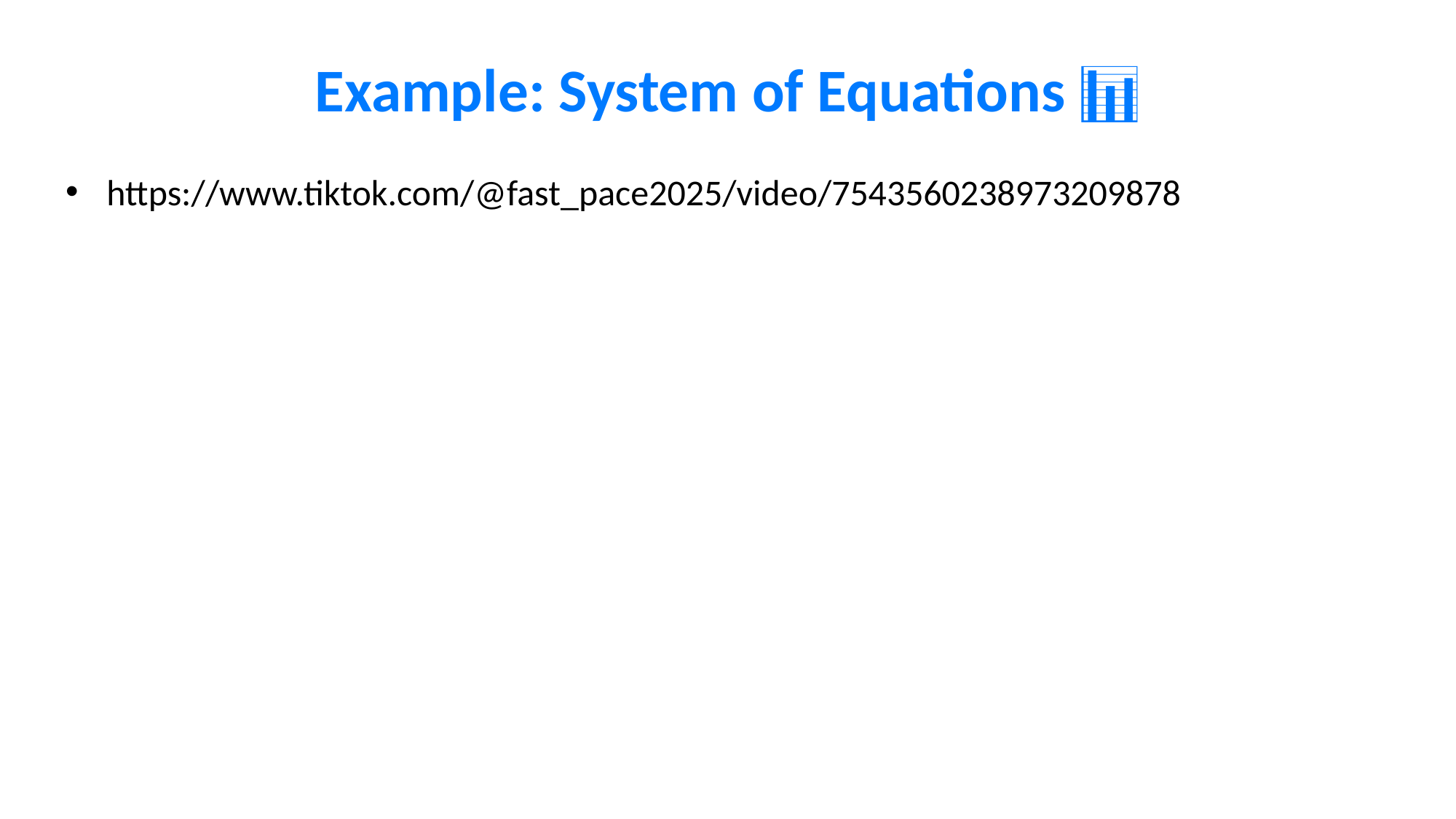

# Example: System of Equations 📊
https://www.tiktok.com/@fast_pace2025/video/7543560238973209878